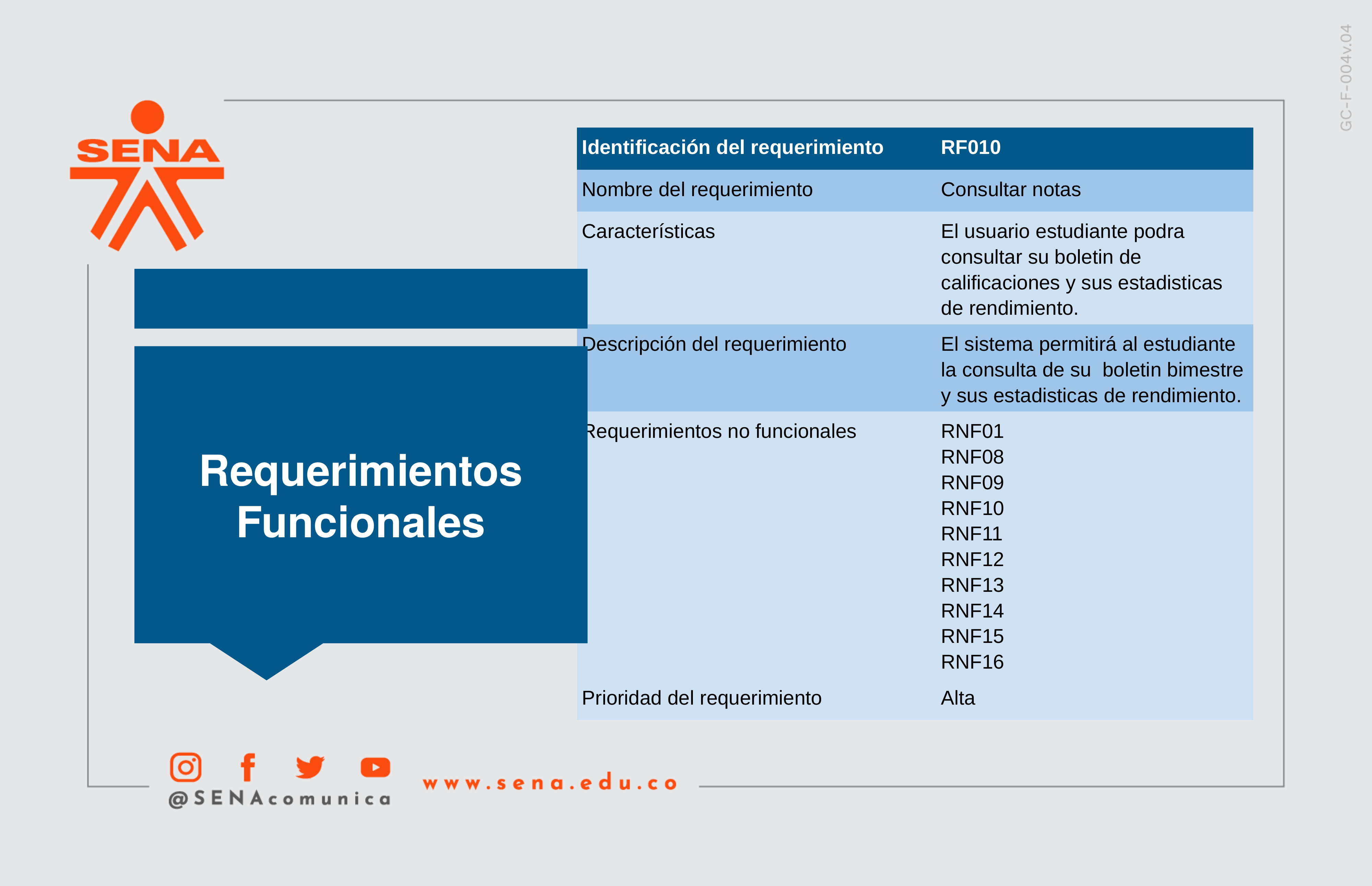

| Identificación del requerimiento | RF010 |
| --- | --- |
| Nombre del requerimiento | Consultar notas |
| Características | El usuario estudiante podra consultar su boletin de calificaciones y sus estadisticas de rendimiento. |
| Descripción del requerimiento | El sistema permitirá al estudiante la consulta de su boletin bimestre y sus estadisticas de rendimiento. |
| Requerimientos no funcionales | RNF01 RNF08 RNF09 RNF10 RNF11 RNF12 RNF13 RNF14 RNF15 RNF16 |
| Prioridad del requerimiento | Alta |

Requerimientos Funcionales